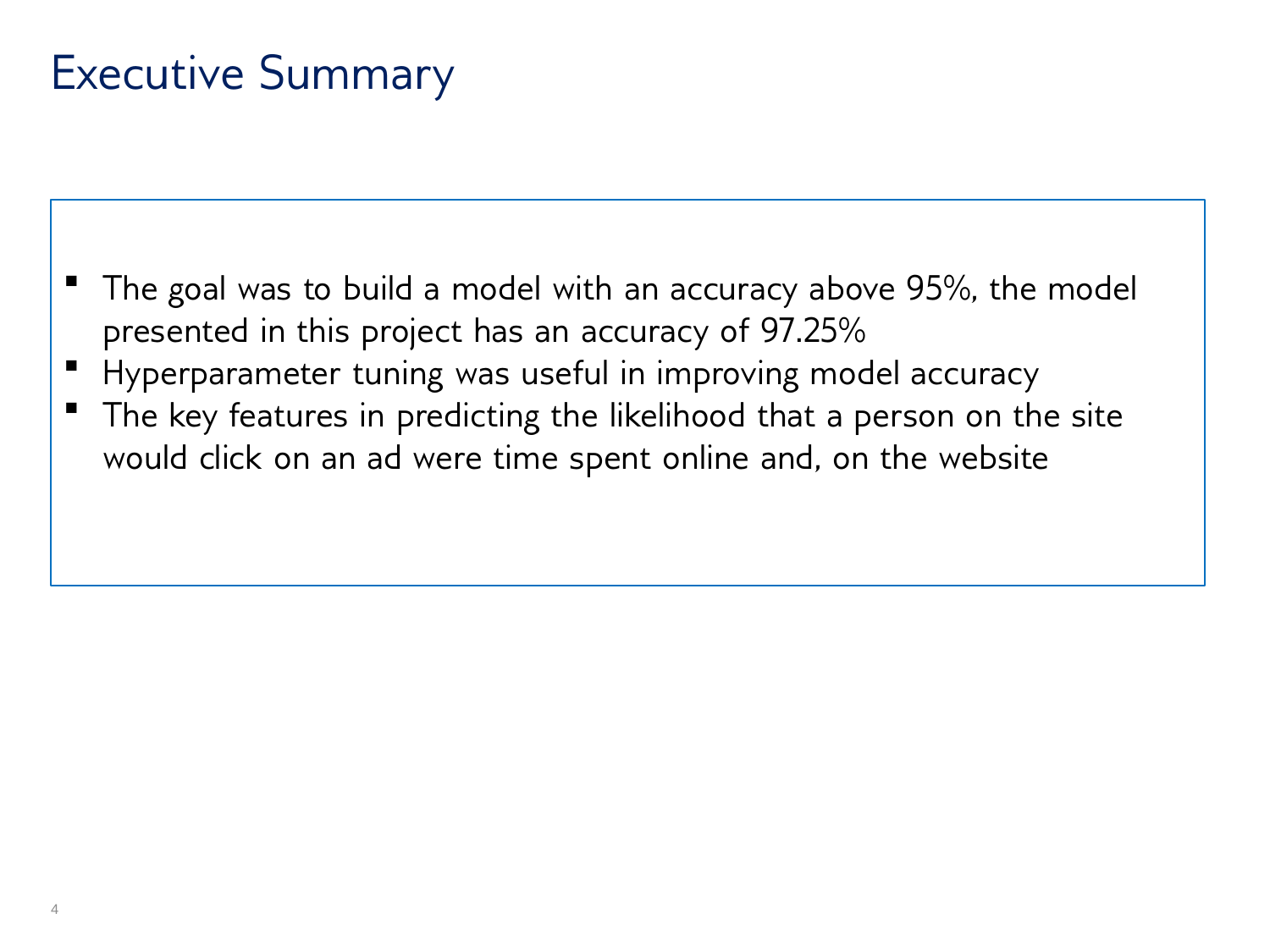

# Executive Summary

The goal was to build a model with an accuracy above 95%, the model presented in this project has an accuracy of 97.25%
Hyperparameter tuning was useful in improving model accuracy
The key features in predicting the likelihood that a person on the site would click on an ad were time spent online and, on the website